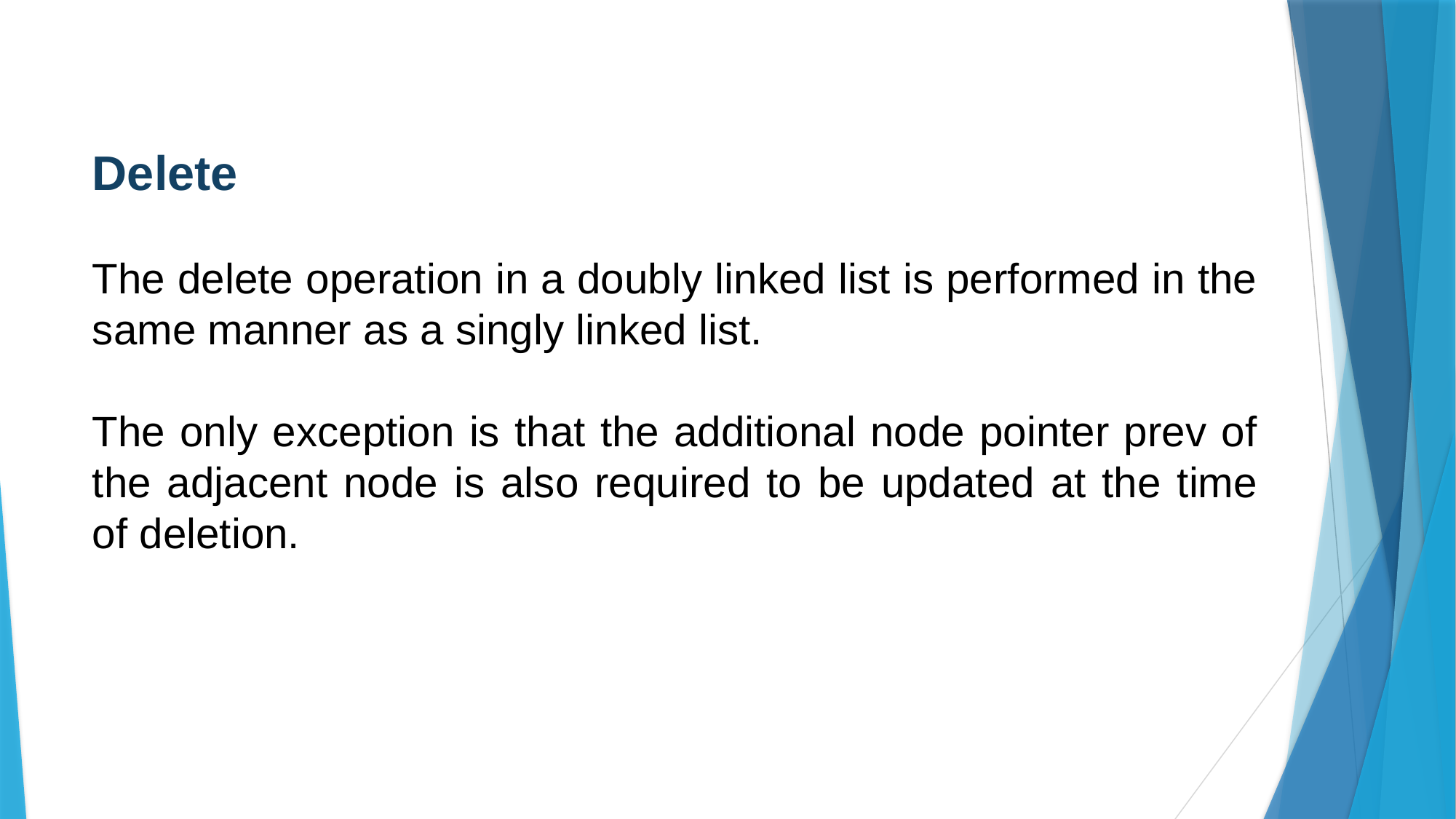

Delete

The delete operation in a doubly linked list is performed in the same manner as a singly linked list.

The only exception is that the additional node pointer prev of the adjacent node is also required to be updated at the time of deletion.